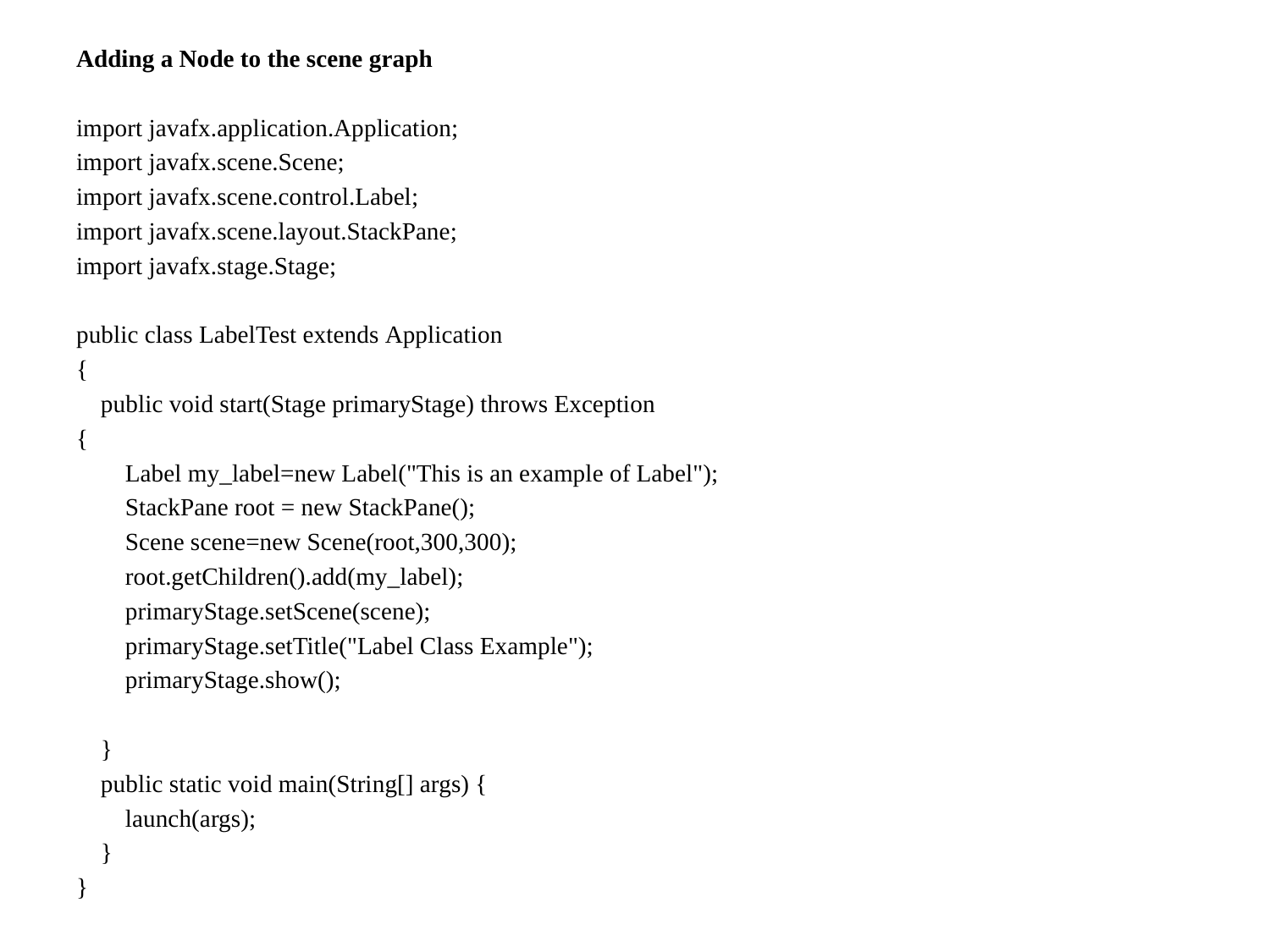

Adding a Node to the scene graph

import javafx.application.Application;
import javafx.scene.Scene;
import javafx.scene.control.Label;
import javafx.scene.layout.StackPane;
import javafx.stage.Stage;

public class LabelTest extends Application
{
    public void start(Stage primaryStage) throws Exception
{
        Label my_label=new Label("This is an example of Label");
        StackPane root = new StackPane();
        Scene scene=new Scene(root,300,300);
        root.getChildren().add(my_label);
        primaryStage.setScene(scene);
        primaryStage.setTitle("Label Class Example");
        primaryStage.show();

    }
    public static void main(String[] args) {
        launch(args);
    }
}